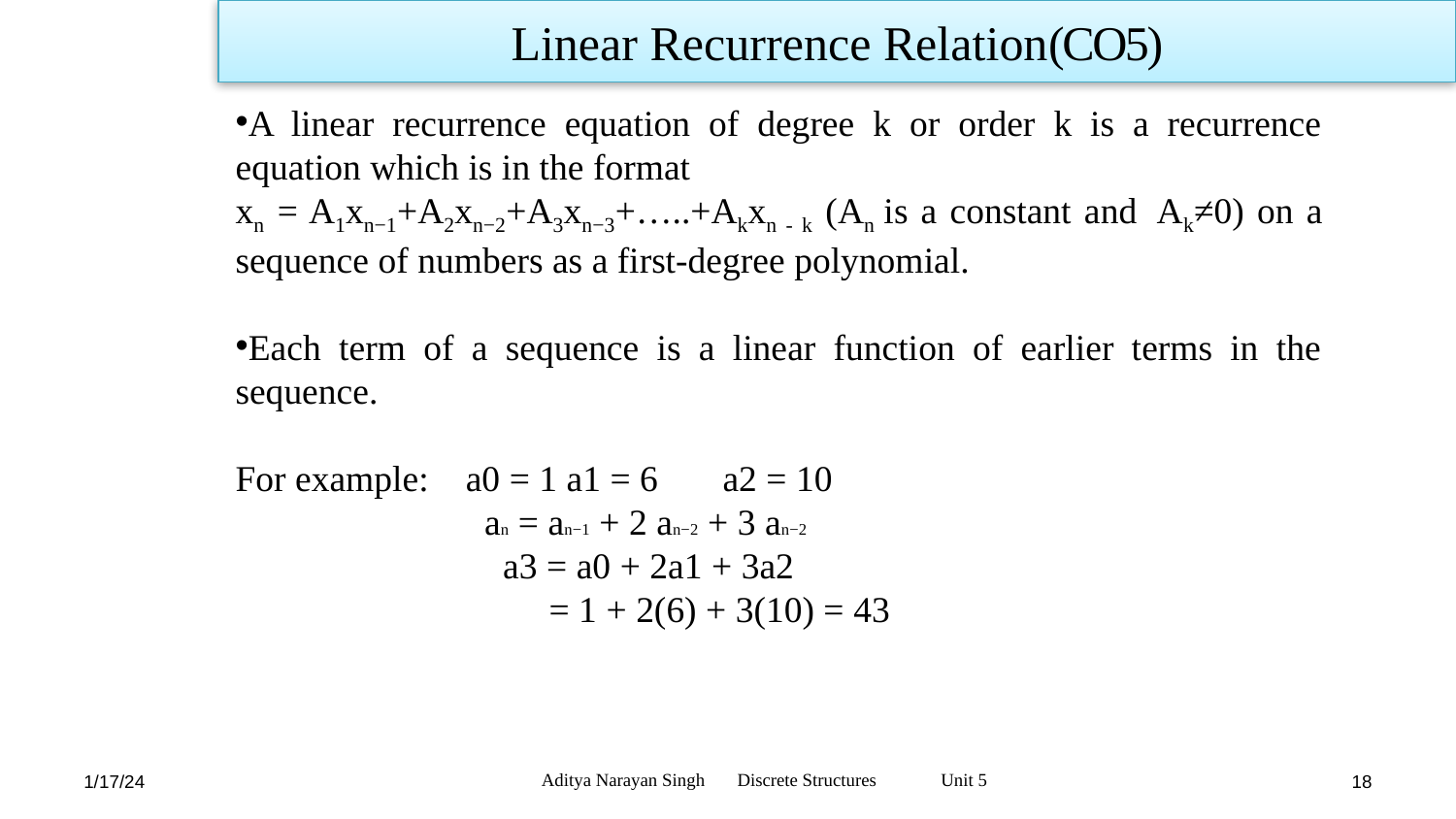

Linear Recurrence Relation(CO5)
A linear recurrence equation of degree k or order k is a recurrence equation which is in the format
xn = A1xn−1+A2xn−2+A3xn−3+…..+Akxn - k (An is a constant and  Ak≠0) on a sequence of numbers as a first-degree polynomial.

Each term of a sequence is a linear function of earlier terms in the sequence.

For example:    a0 = 1 a1 = 6       a2 = 10
                           an = an−1 + 2 an−2 + 3 an−2
                             a3 = a0 + 2a1 + 3a2
                                  = 1 + 2(6) + 3(10) = 43

Aditya Narayan Singh       Discrete Structures              Unit 5
1/17/24
18